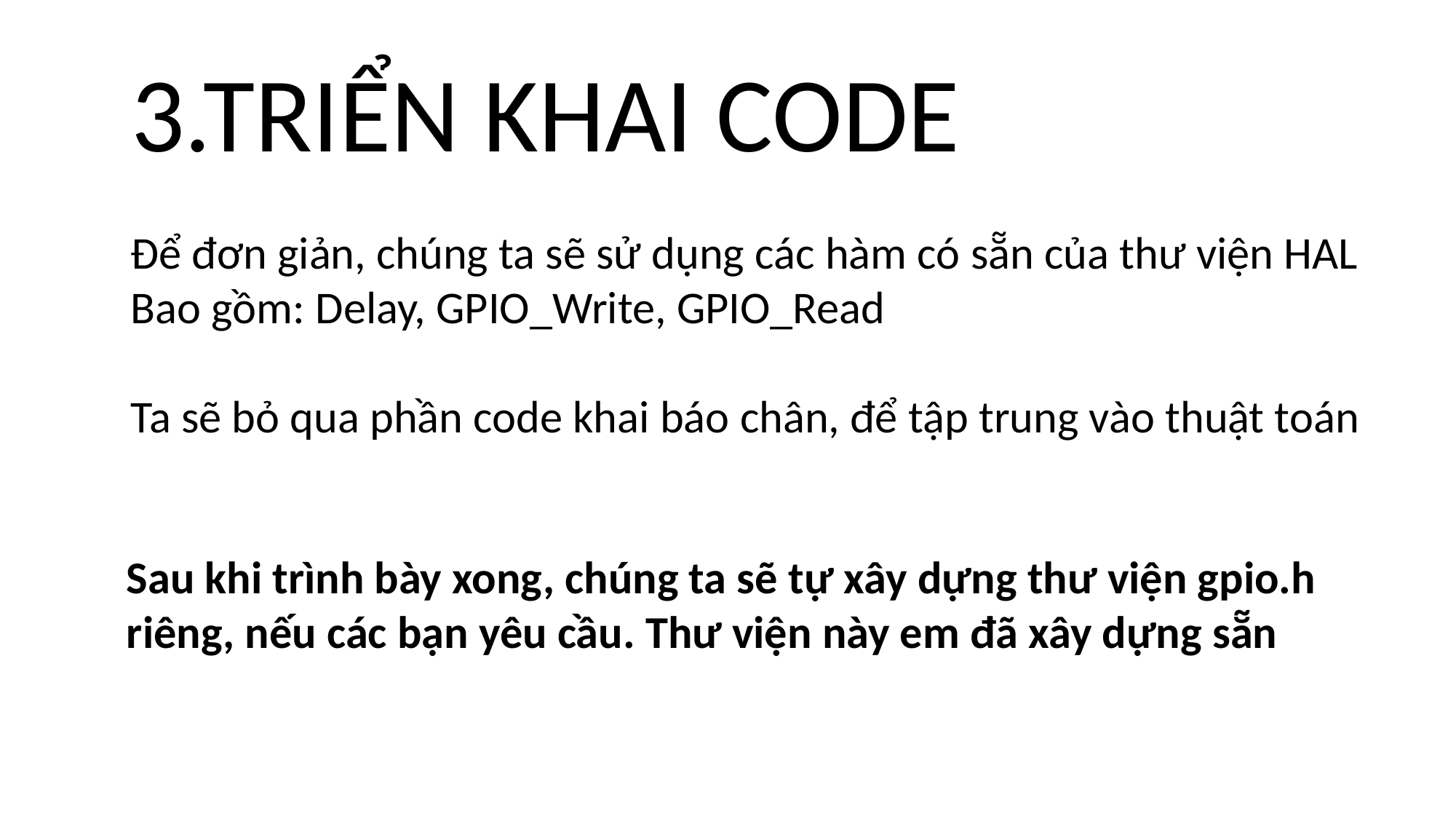

3.TRIỂN KHAI CODE
Để đơn giản, chúng ta sẽ sử dụng các hàm có sẵn của thư viện HAL
Bao gồm: Delay, GPIO_Write, GPIO_Read

Ta sẽ bỏ qua phần code khai báo chân, để tập trung vào thuật toán
Sau khi trình bày xong, chúng ta sẽ tự xây dựng thư viện gpio.h riêng, nếu các bạn yêu cầu. Thư viện này em đã xây dựng sẵn